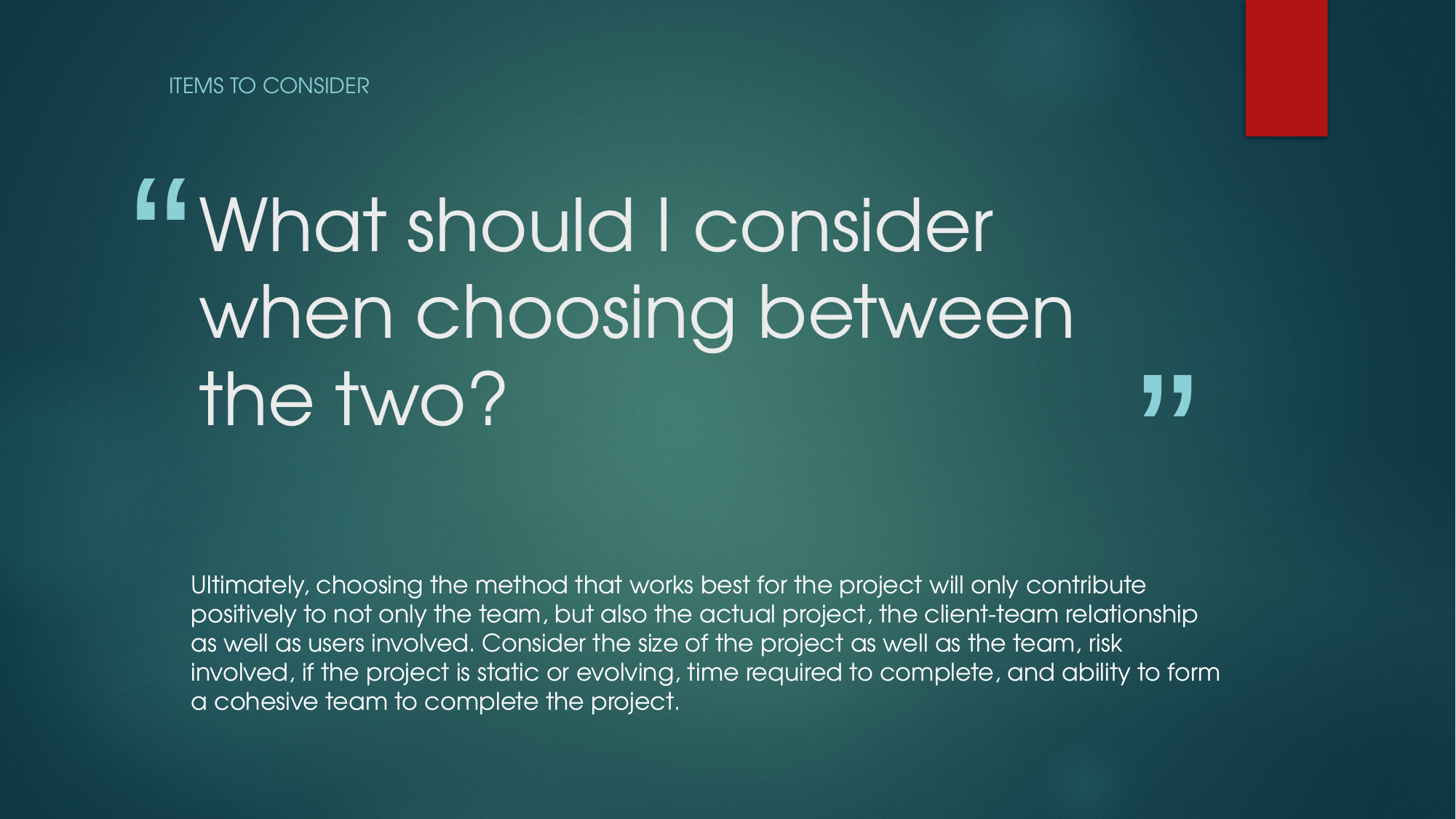

Items to consider
# What should I consider when choosing between the two?
Ultimately, choosing the method that works best for the project will only contribute positively to not only the team, but also the actual project, the client-team relationship as well as users involved. Consider the size of the project as well as the team, risk involved, if the project is static or evolving, time required to complete, and ability to form a cohesive team to complete the project.